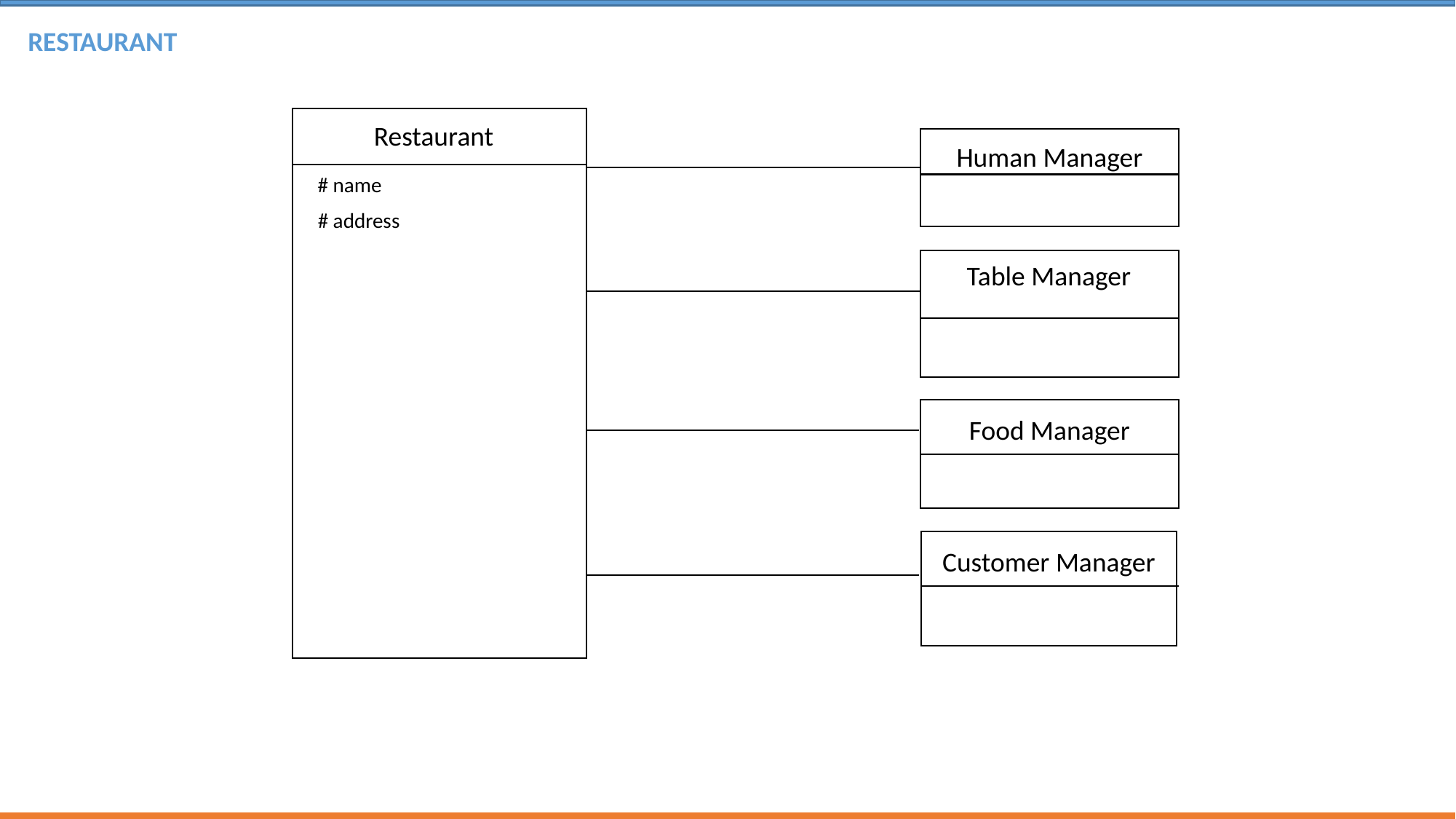

RESTAURANT
*

Restaurant

Human Manager
# name
# address

Table Manager

Food Manager

Customer Manager